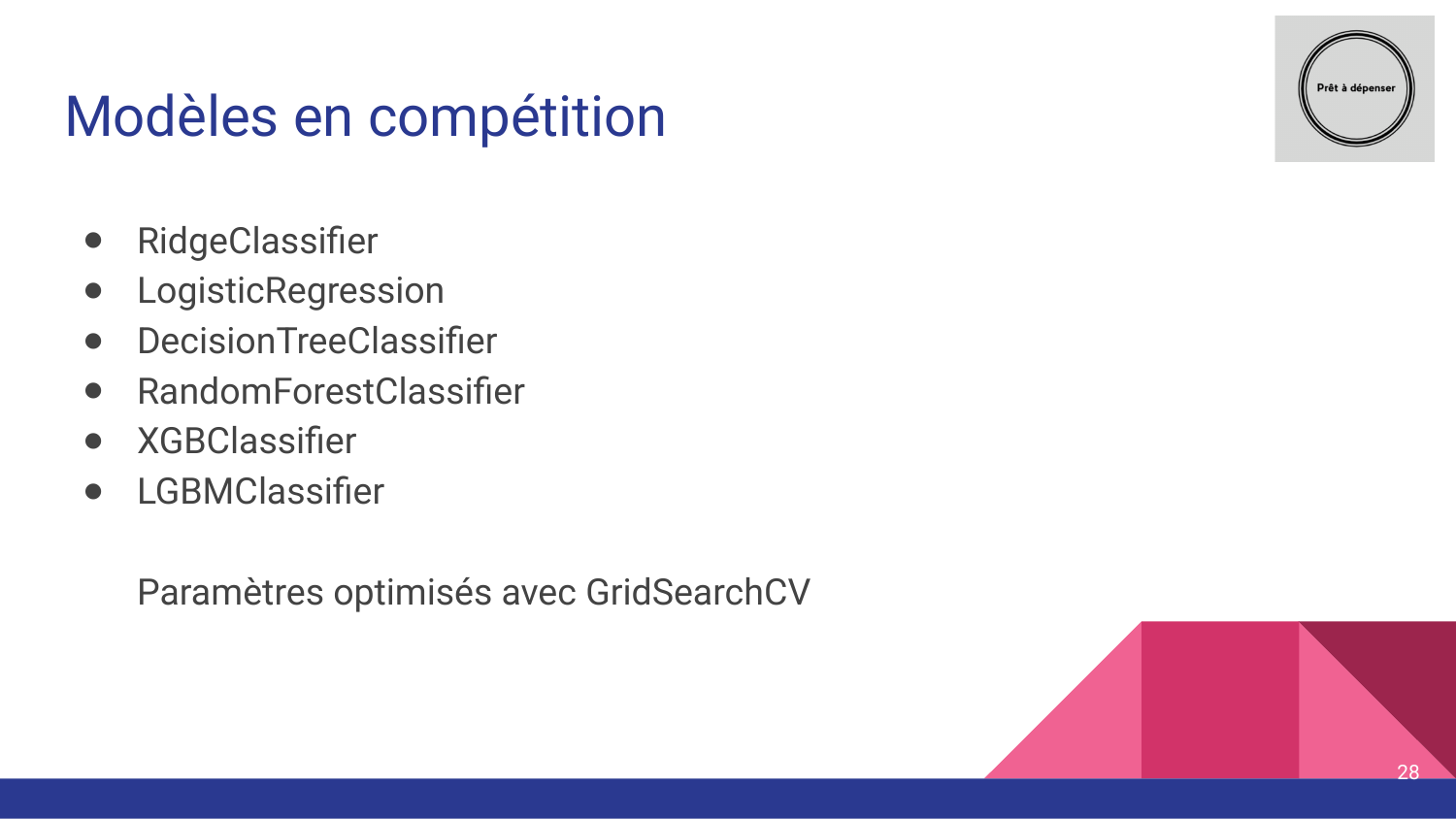

# Modèles en compétition
RidgeClassifier
LogisticRegression
DecisionTreeClassifier
RandomForestClassifier
XGBClassifier
LGBMClassifier
Paramètres optimisés avec GridSearchCV
28